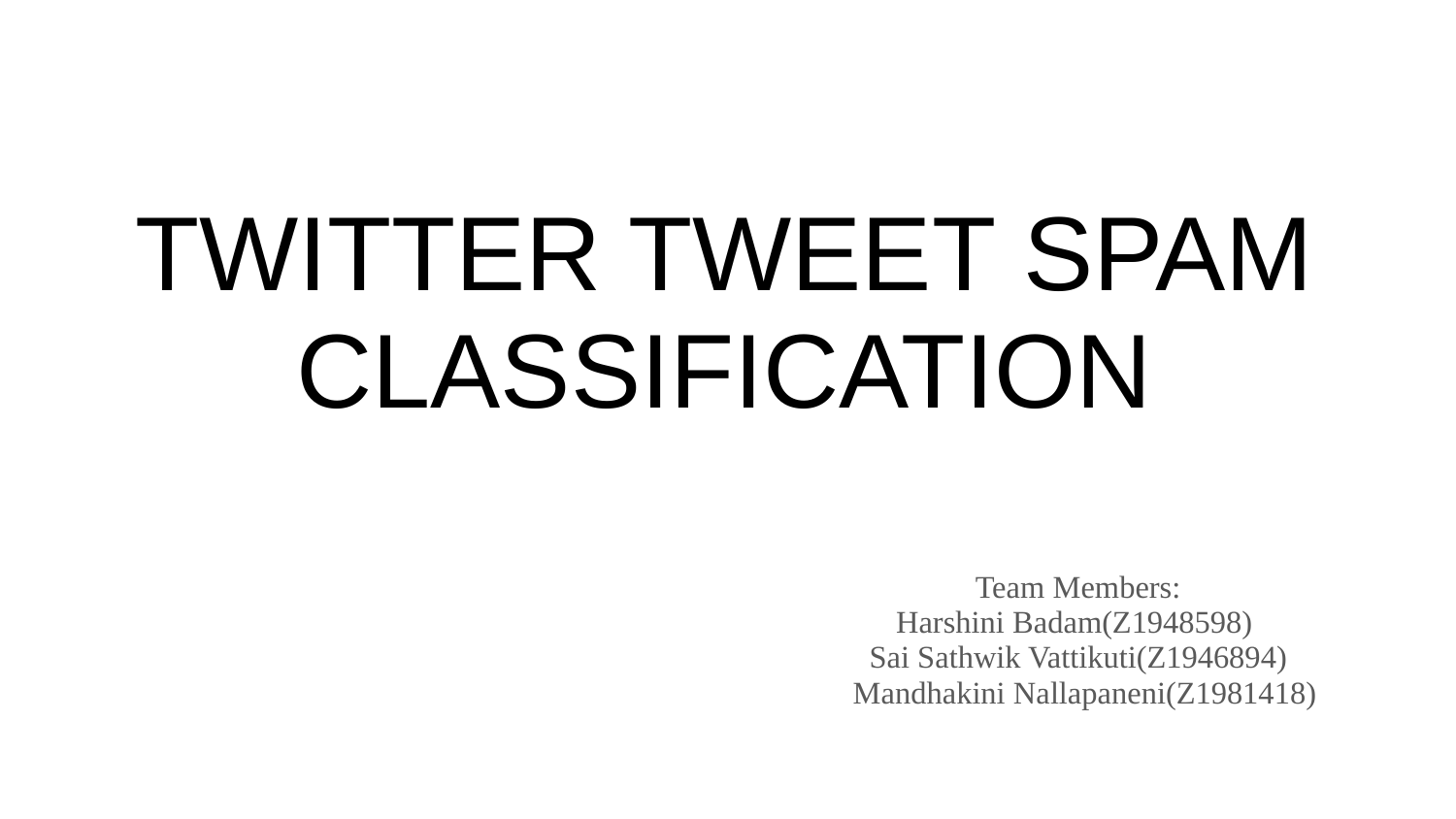

# TWITTER TWEET SPAM CLASSIFICATION
Team Members:
Harshini Badam(Z1948598)
Sai Sathwik Vattikuti(Z1946894)
           Mandhakini Nallapaneni(Z1981418)